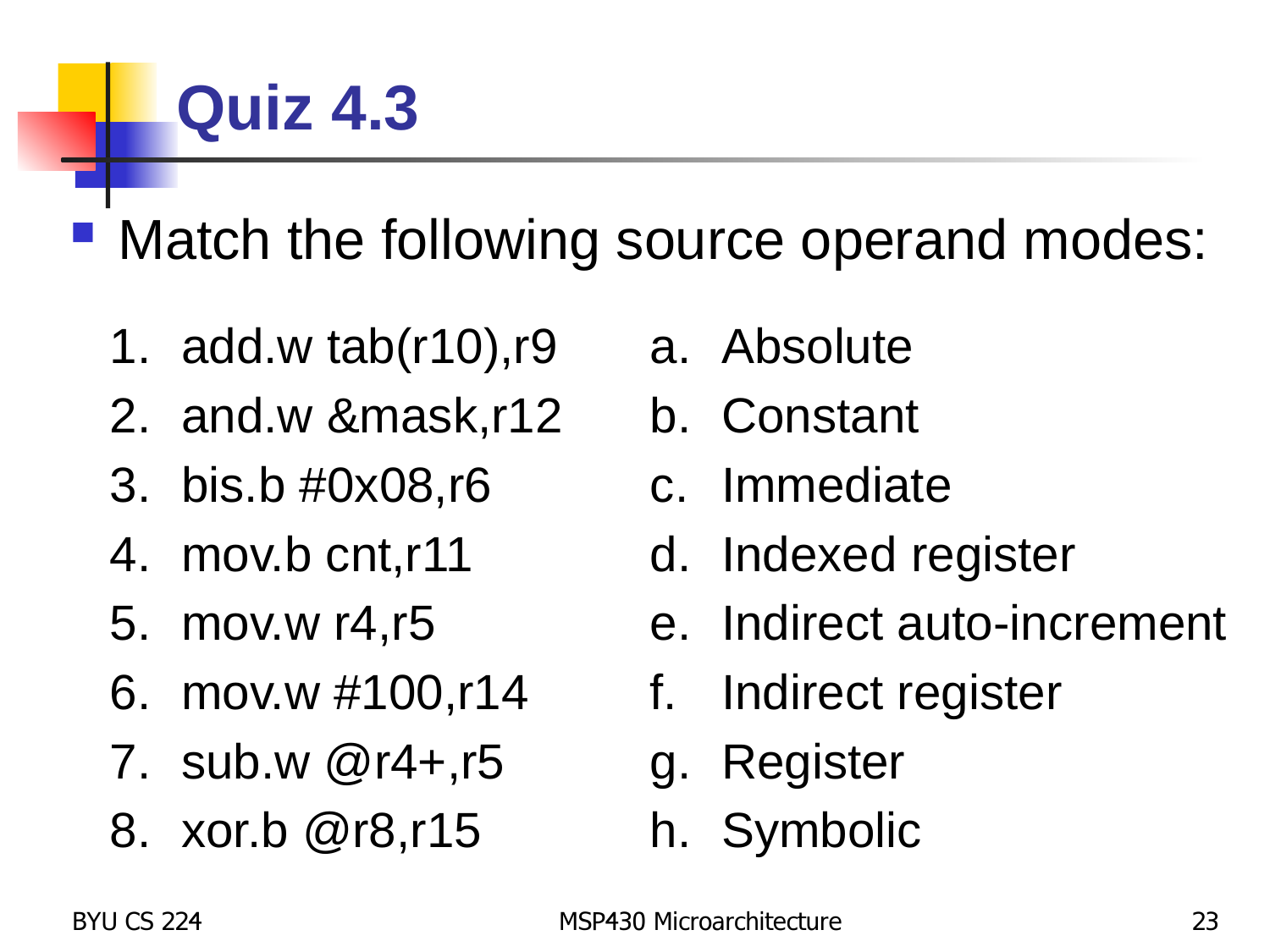

# Quiz 4.3
Match the following source operand modes:
Absolute
Constant
Immediate
Indexed register
Indirect auto-increment
Indirect register
Register
Symbolic
add.w tab(r10),r9
and.w &mask,r12
bis.b #0x08,r6
mov.b cnt,r11
mov.w r4,r5
mov.w #100,r14
sub.w @r4+,r5
xor.b @r8,r15
MSP430 Microarchitecture
23
BYU CS 224